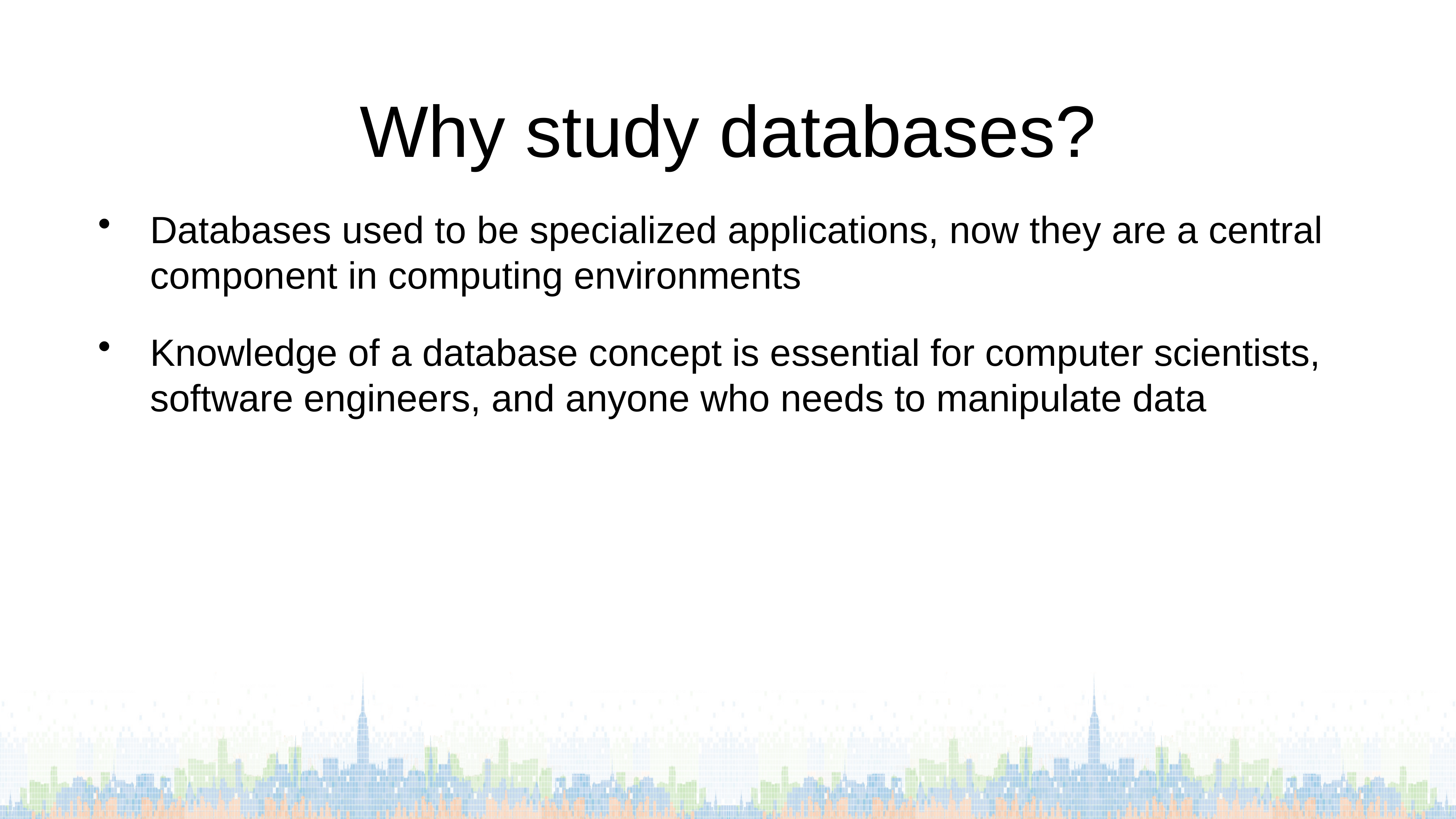

# Why study databases?
Databases used to be specialized applications, now they are a central component in computing environments
Knowledge of a database concept is essential for computer scientists, software engineers, and anyone who needs to manipulate data